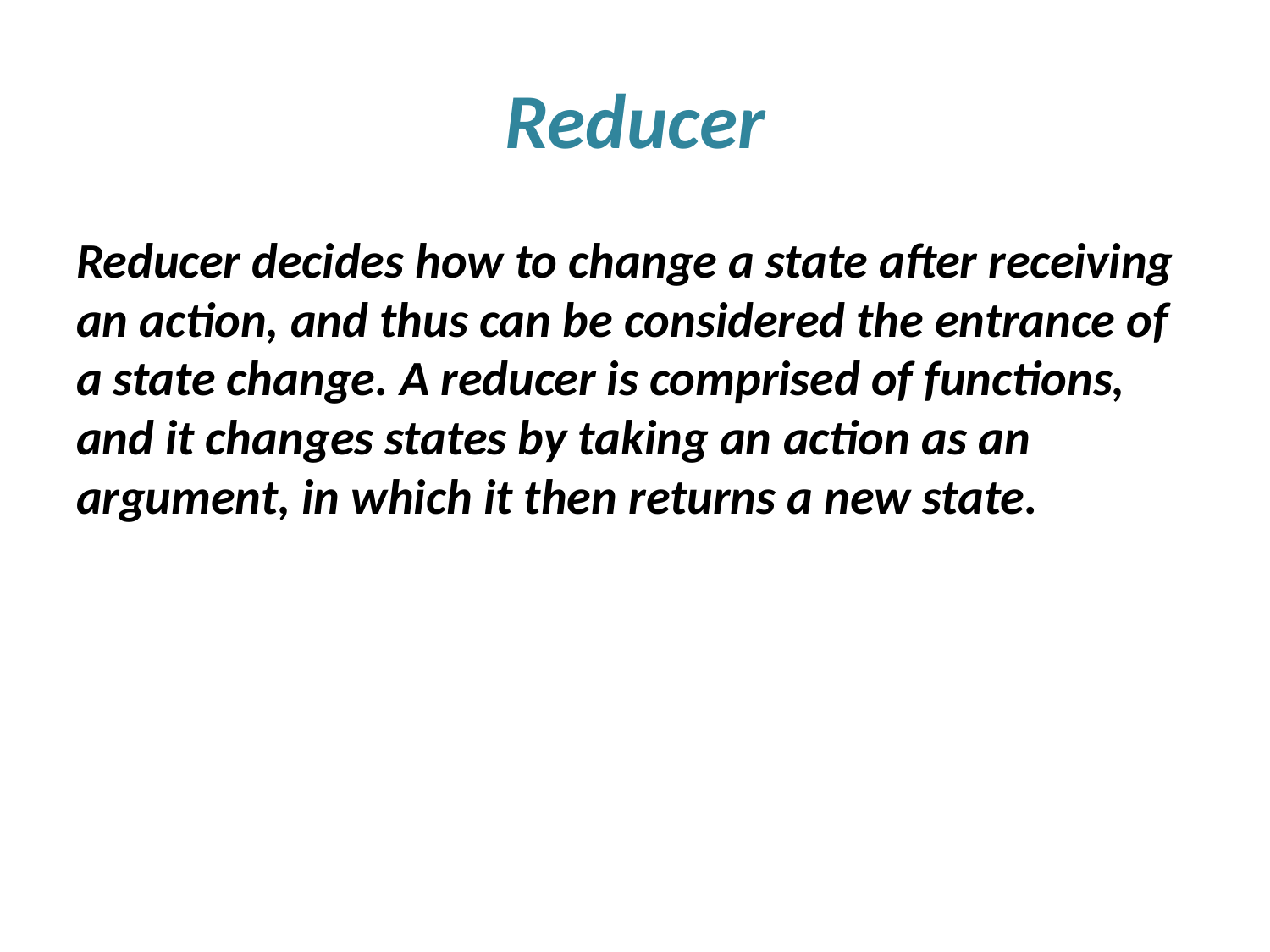

# Reducer
Reducer decides how to change a state after receiving an action, and thus can be considered the entrance of a state change. A reducer is comprised of functions, and it changes states by taking an action as an argument, in which it then returns a new state.